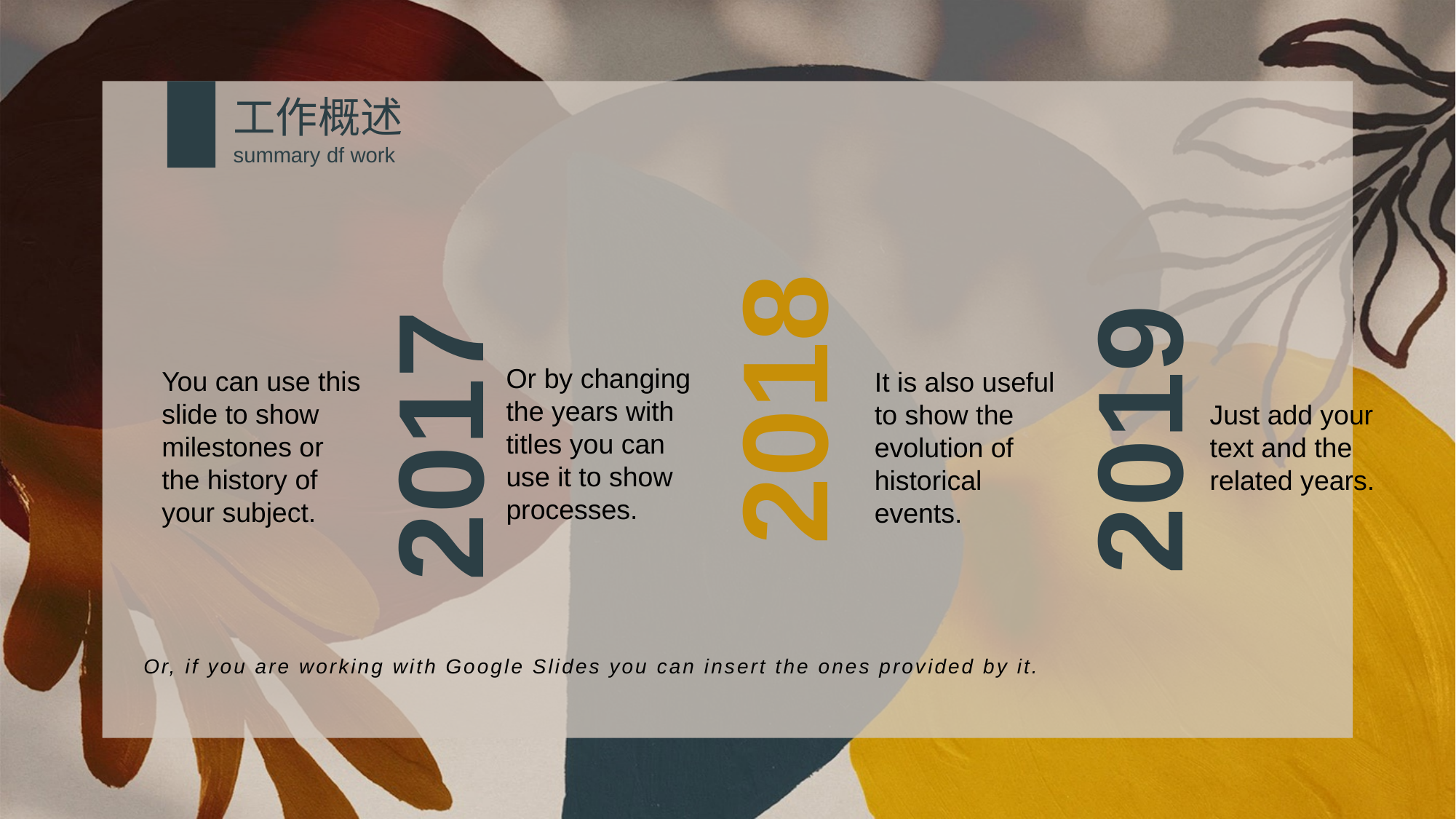

Or by changing the years with titles you can use it to show processes.
You can use this slide to show milestones or the history of your subject.
It is also useful to show the evolution of historical events.
Just add your text and the related years.
2018
2019
2017
Or, if you are working with Google Slides you can insert the ones provided by it.